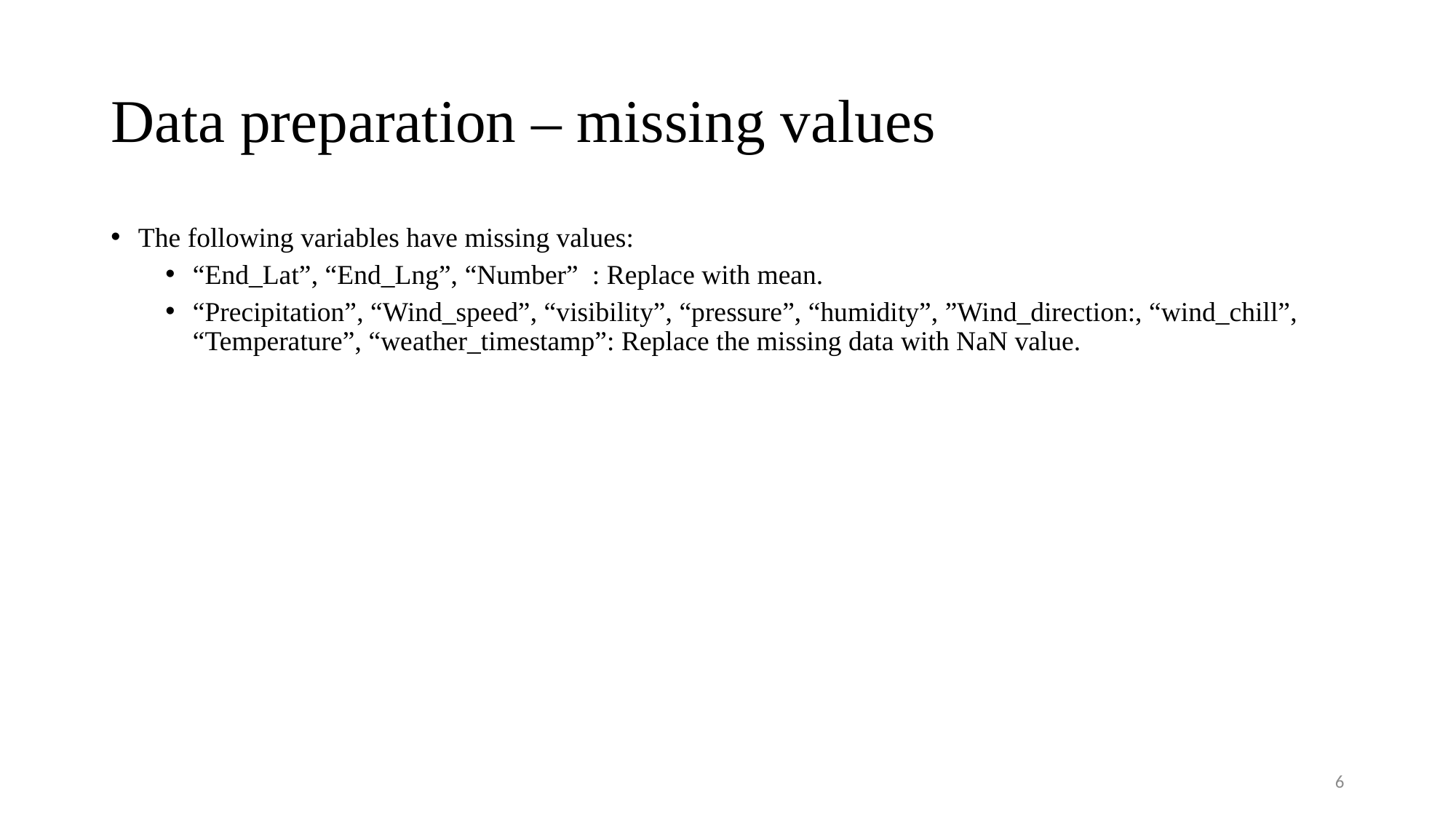

# Data preparation – missing values
The following variables have missing values:
“End_Lat”, “End_Lng”, “Number”  : Replace with mean.
“Precipitation”, “Wind_speed”, “visibility”, “pressure”, “humidity”, ”Wind_direction:, “wind_chill”, “Temperature”, “weather_timestamp”: Replace the missing data with NaN value.

6